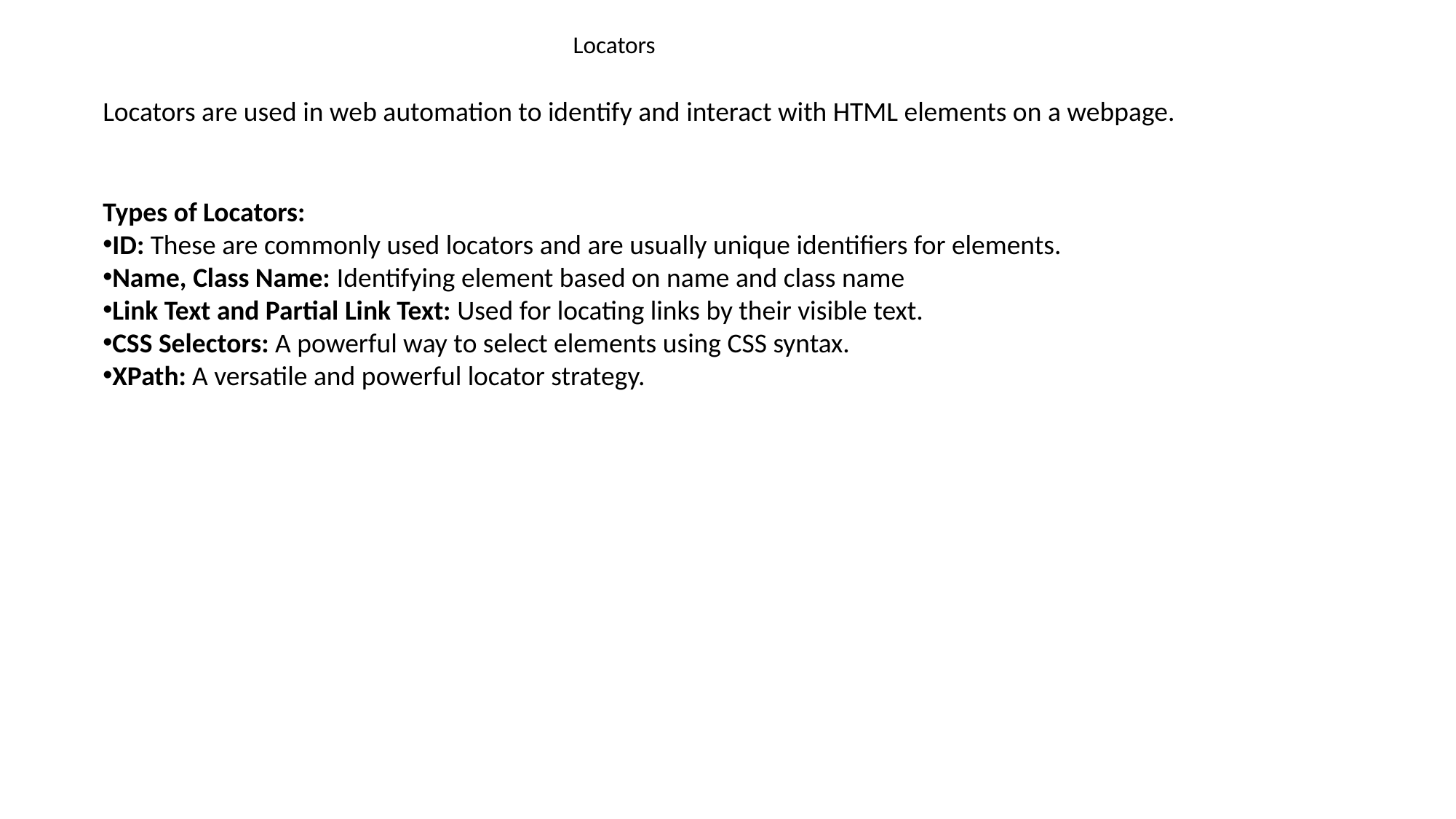

Locators
Locators are used in web automation to identify and interact with HTML elements on a webpage.
Types of Locators:
ID: These are commonly used locators and are usually unique identifiers for elements.
Name, Class Name: Identifying element based on name and class name
Link Text and Partial Link Text: Used for locating links by their visible text.
CSS Selectors: A powerful way to select elements using CSS syntax.
XPath: A versatile and powerful locator strategy.